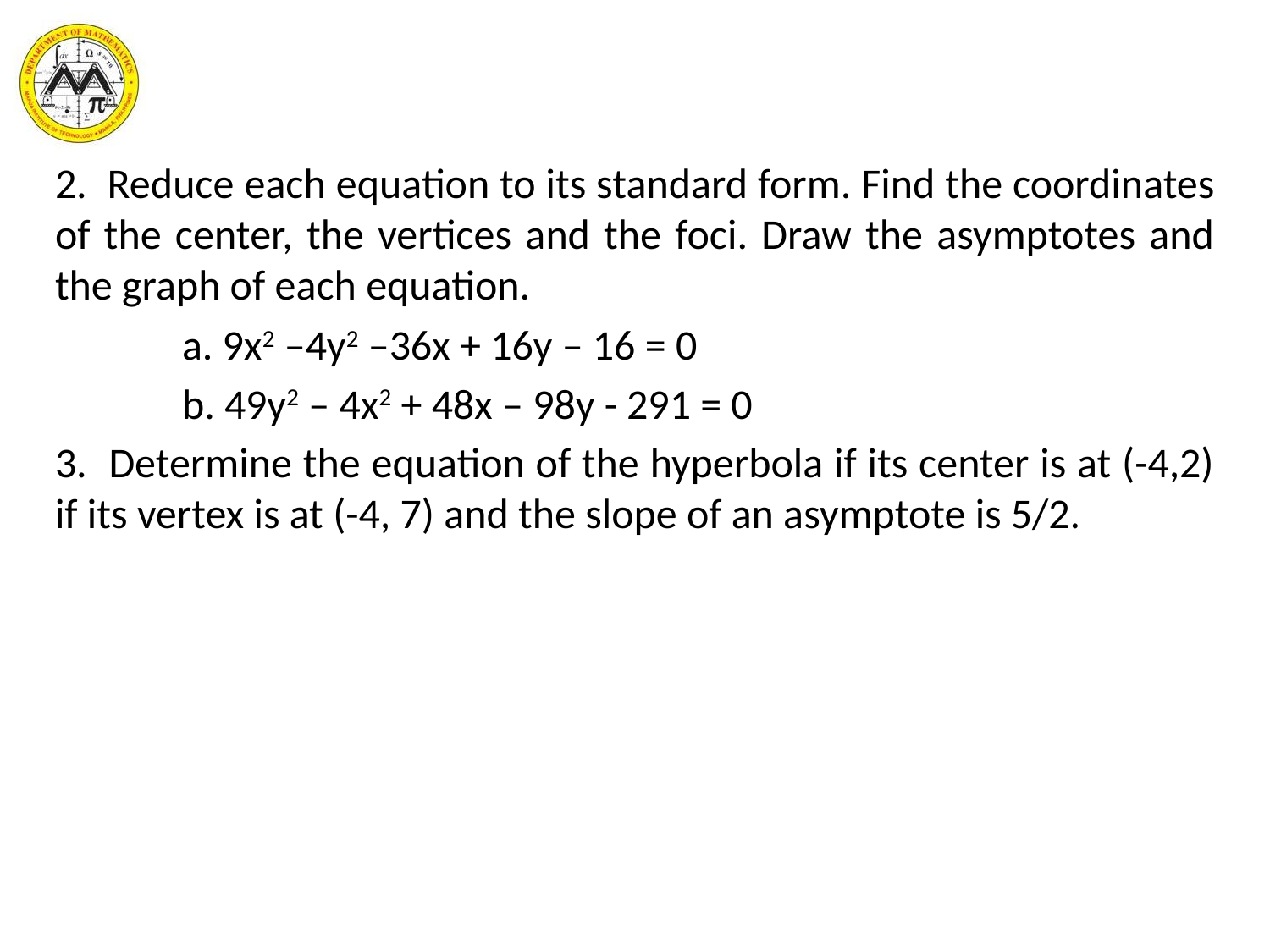

2.  Reduce each equation to its standard form. Find the coordinates of the center, the vertices and the foci. Draw the asymptotes and the graph of each equation.
	a. 9x2 –4y2 –36x + 16y – 16 = 0
	b. 49y2 – 4x2 + 48x – 98y - 291 = 0
3.  Determine the equation of the hyperbola if its center is at (-4,2) if its vertex is at (-4, 7) and the slope of an asymptote is 5/2.